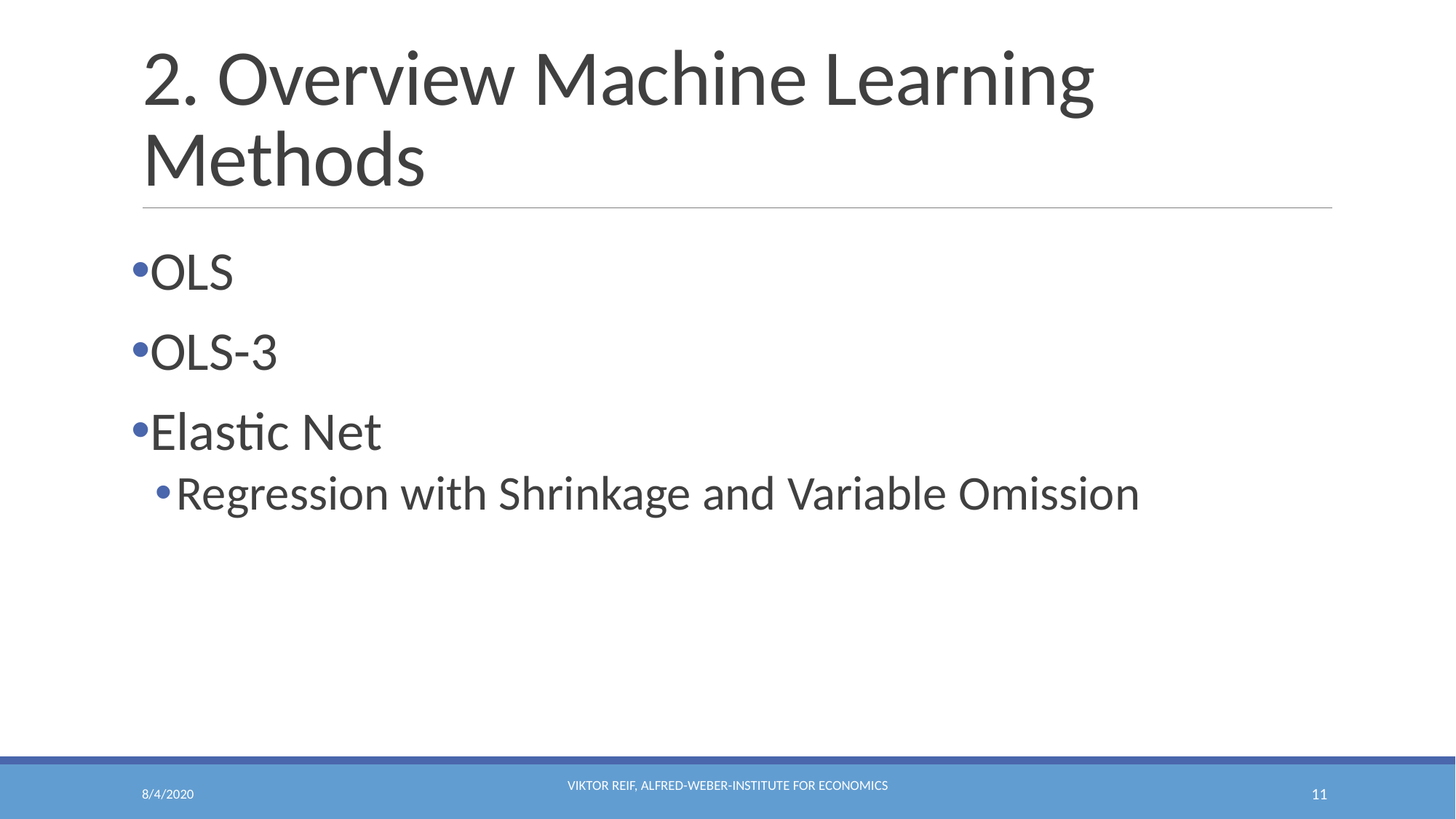

# 2. Overview Machine Learning Methods
OLS
OLS-3
Elastic Net
Regression with Shrinkage and Variable Omission
8/4/2020
Viktor Reif, Alfred-Weber-Institute for Economics

11